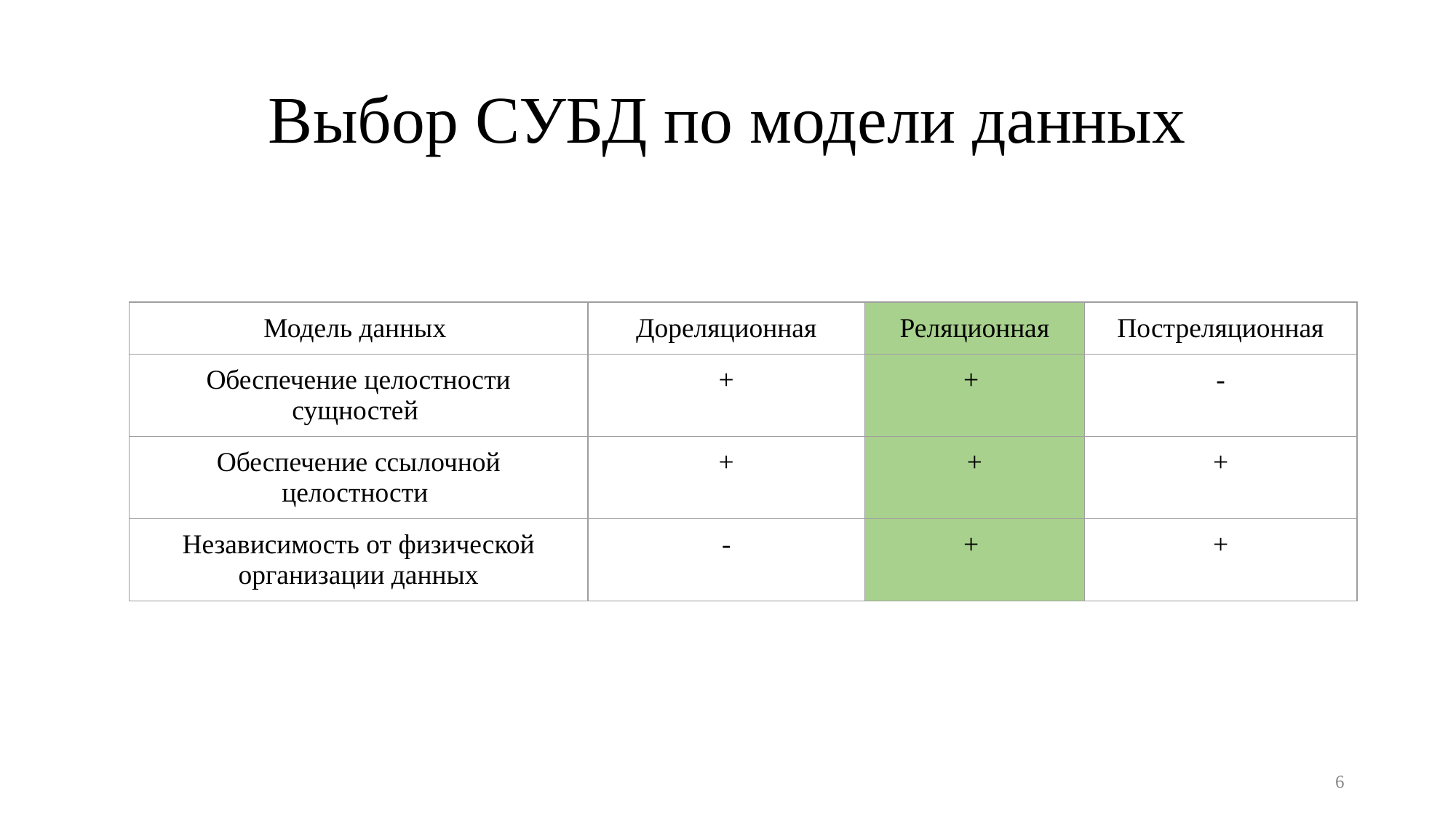

# Выбор СУБД по модели данных
| Модель данных | Дореляционная | Реляционная | Постреляционная |
| --- | --- | --- | --- |
| Обеспечение целостности сущностей | + | + | - |
| Обеспечение ссылочной целостности | + | + | + |
| Независимость от физической организации данных | - | + | + |
6